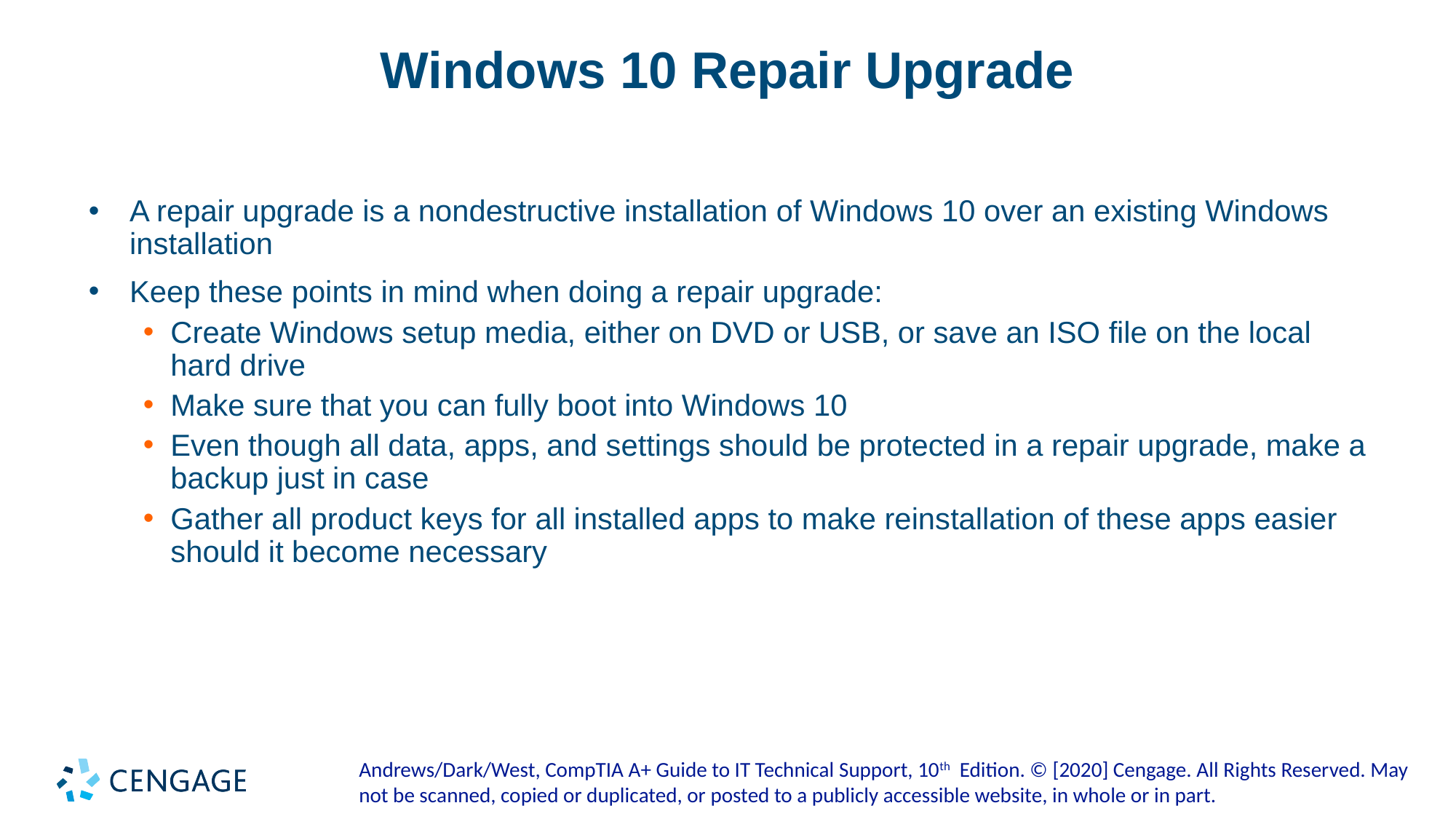

# Windows 10 Repair Upgrade
A repair upgrade is a nondestructive installation of Windows 10 over an existing Windows installation
Keep these points in mind when doing a repair upgrade:
Create Windows setup media, either on DVD or USB, or save an ISO file on the local hard drive
Make sure that you can fully boot into Windows 10
Even though all data, apps, and settings should be protected in a repair upgrade, make a backup just in case
Gather all product keys for all installed apps to make reinstallation of these apps easier should it become necessary